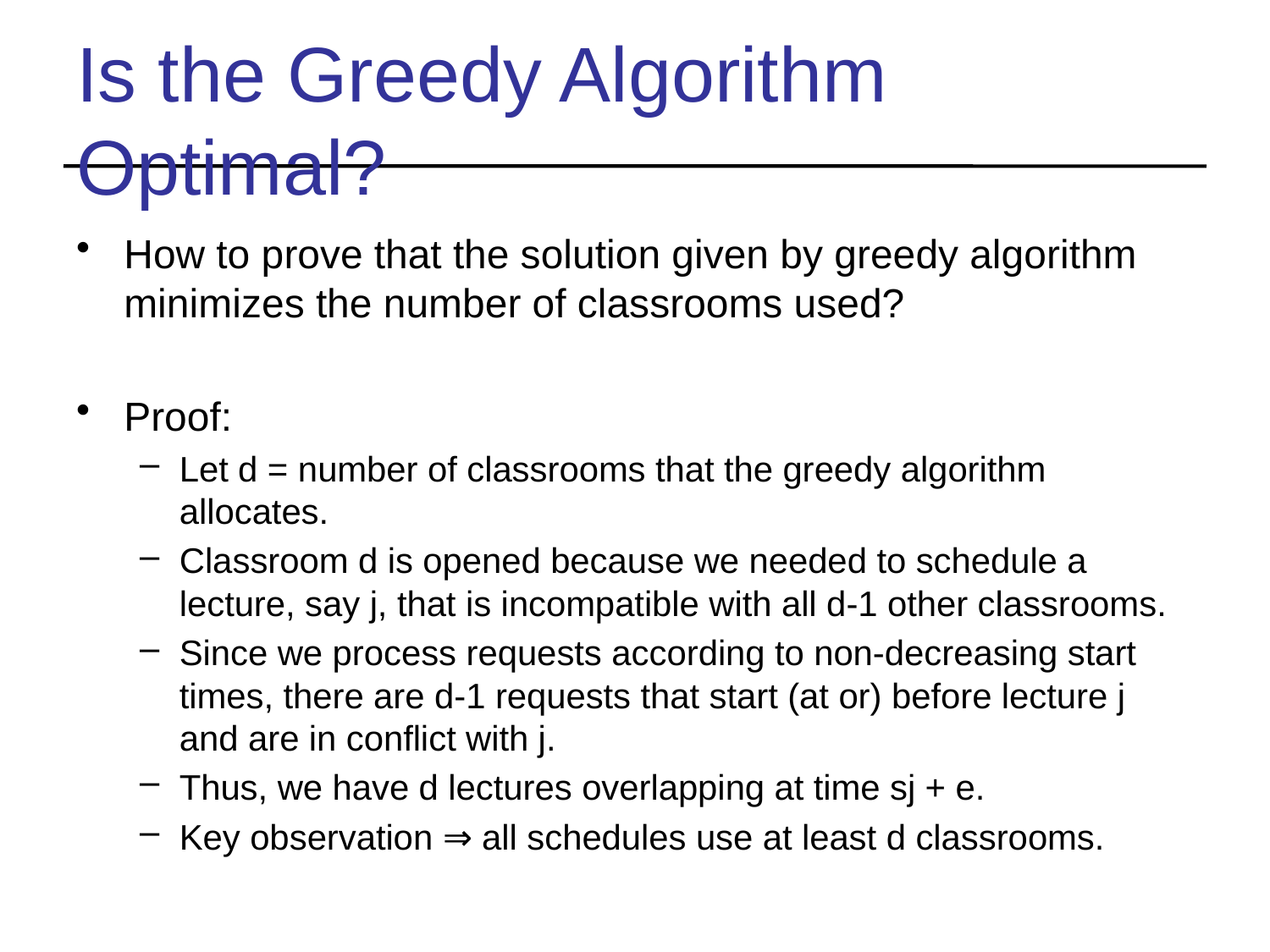

# Is the Greedy Algorithm Optimal?
How to prove that the solution given by greedy algorithm minimizes the number of classrooms used?

Proof:
Let d = number of classrooms that the greedy algorithm allocates.
Classroom d is opened because we needed to schedule a lecture, say j, that is incompatible with all d-1 other classrooms.
Since we process requests according to non-decreasing start times, there are d-1 requests that start (at or) before lecture j and are in conflict with j.
Thus, we have d lectures overlapping at time sj + e.
Key observation ⇒ all schedules use at least d classrooms.